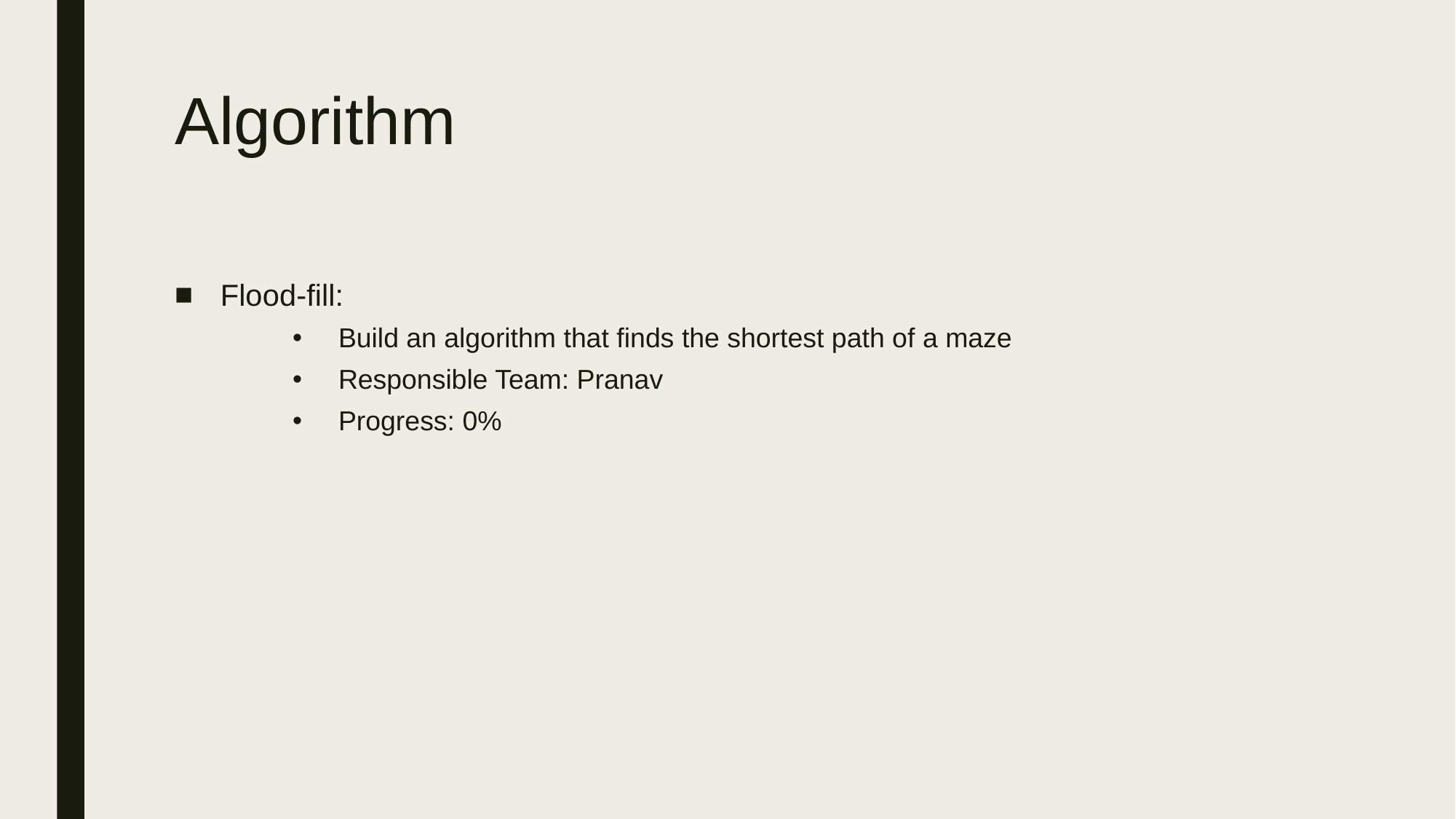

# Algorithm
Flood-fill:
Build an algorithm that finds the shortest path of a maze
Responsible Team: Pranav
Progress: 0%